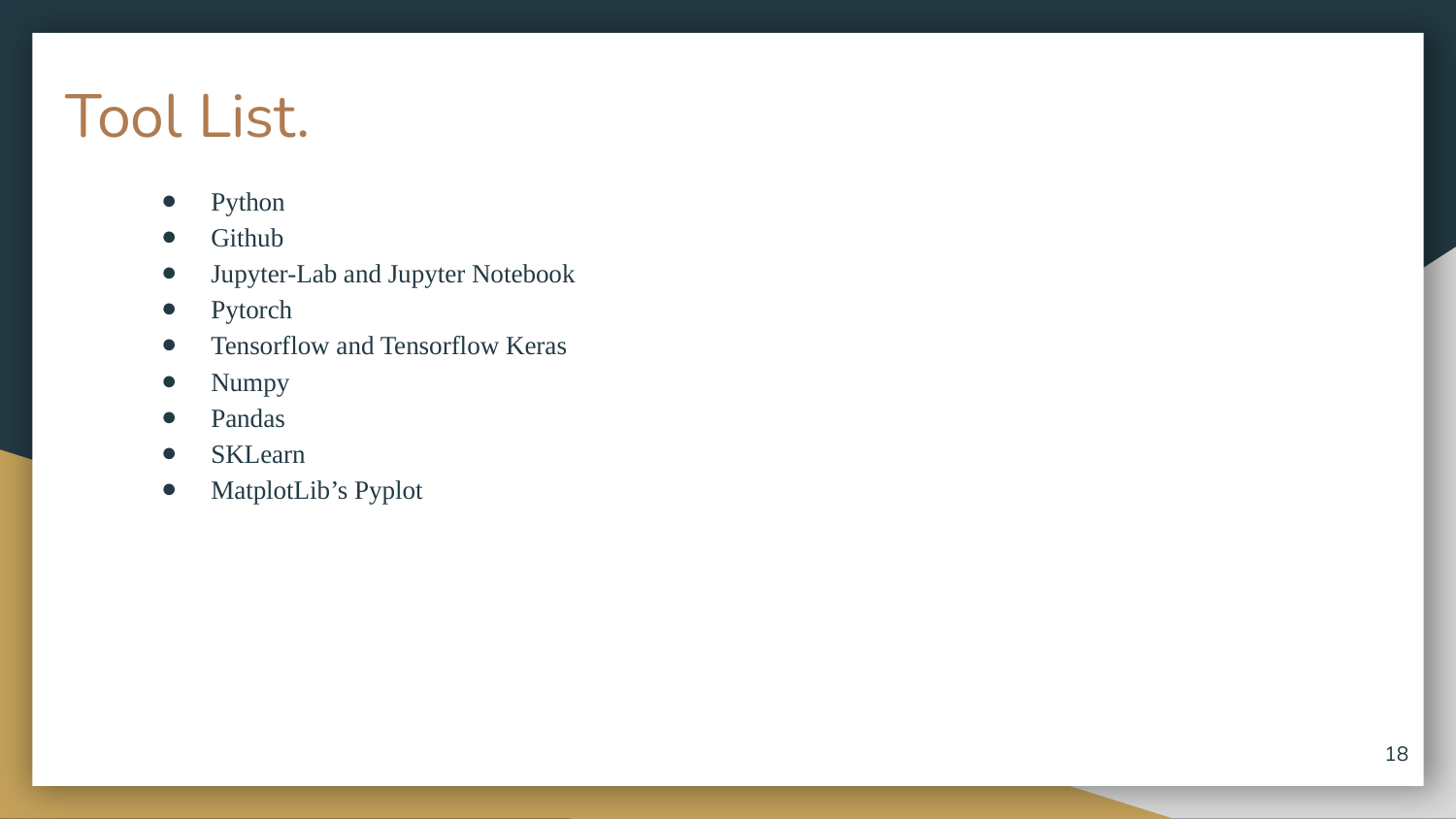

# Tool List.
Python
Github
Jupyter-Lab and Jupyter Notebook
Pytorch
Tensorflow and Tensorflow Keras
Numpy
Pandas
SKLearn
MatplotLib’s Pyplot
18